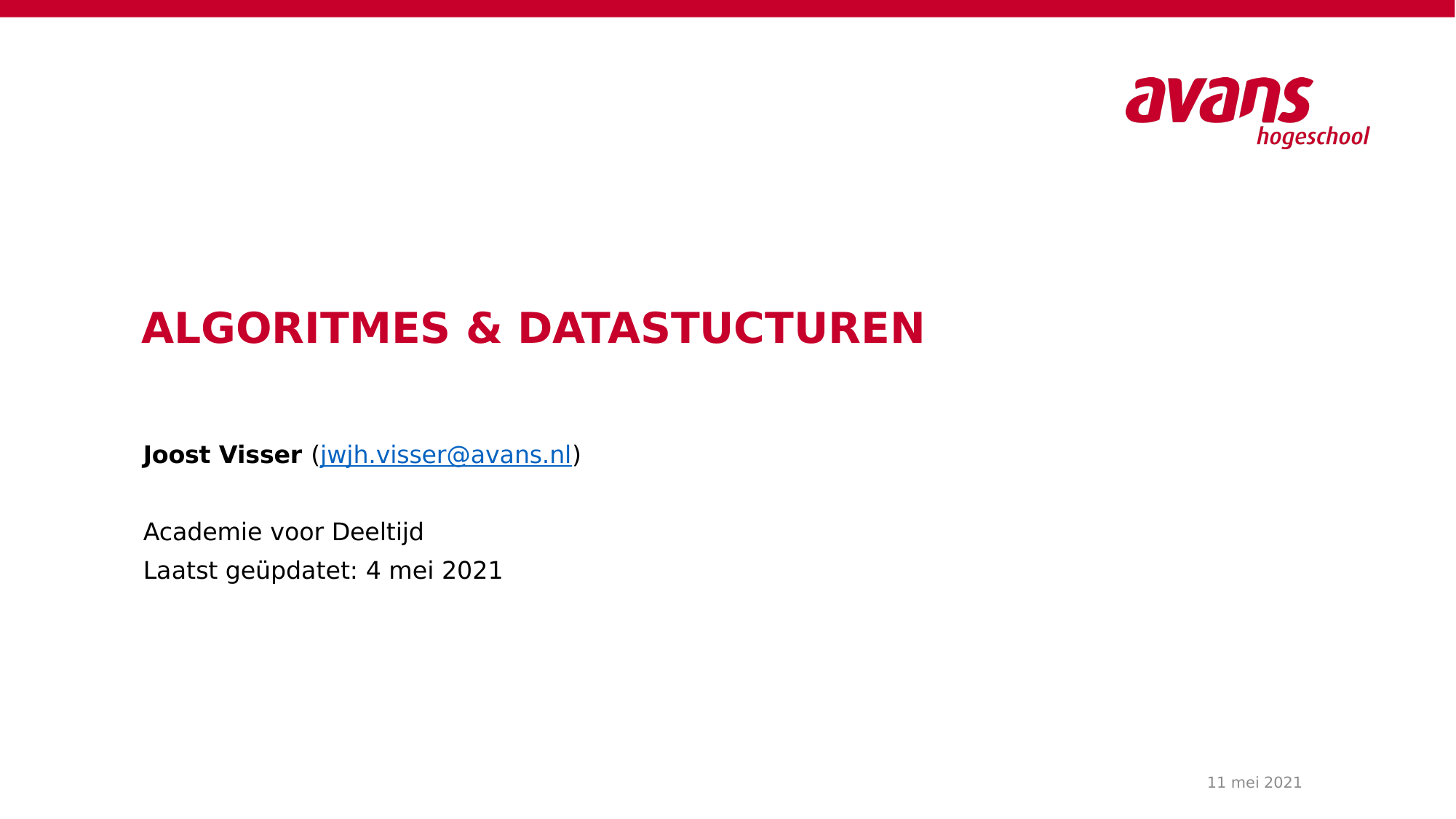

# ALGORITMES & DataStucturen
Joost Visser (jwjh.visser@avans.nl)

Academie voor Deeltijd
Laatst geüpdatet: 4 mei 2021
11 mei 2021